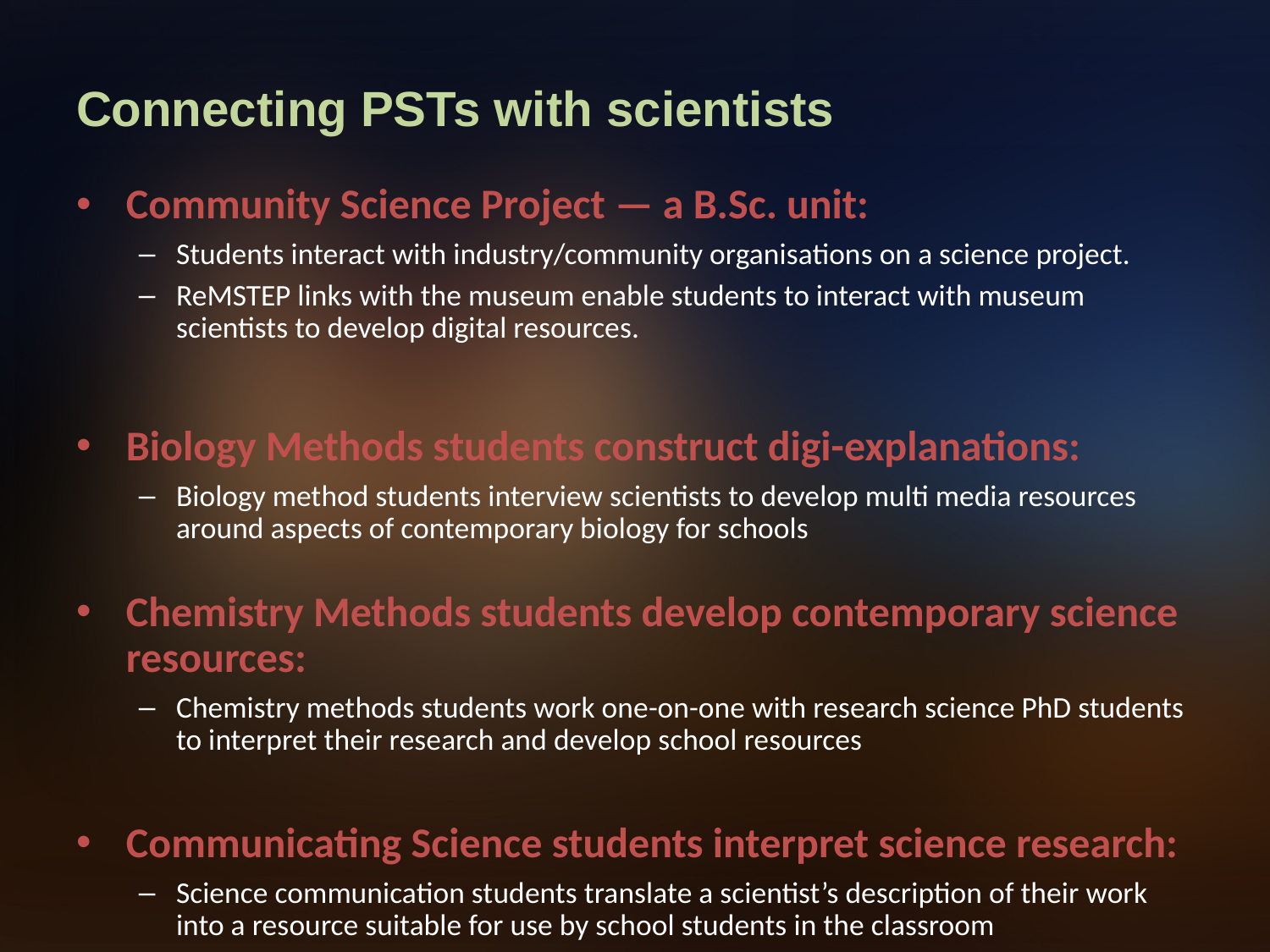

# Connecting PSTs with scientists
Community Science Project — a B.Sc. unit:
Students interact with industry/community organisations on a science project.
ReMSTEP links with the museum enable students to interact with museum scientists to develop digital resources.

Biology Methods students construct digi-explanations:
Biology method students interview scientists to develop multi media resources around aspects of contemporary biology for schools

Chemistry Methods students develop contemporary science resources:
Chemistry methods students work one-on-one with research science PhD students to interpret their research and develop school resources

Communicating Science students interpret science research:
Science communication students translate a scientist’s description of their work into a resource suitable for use by school students in the classroom